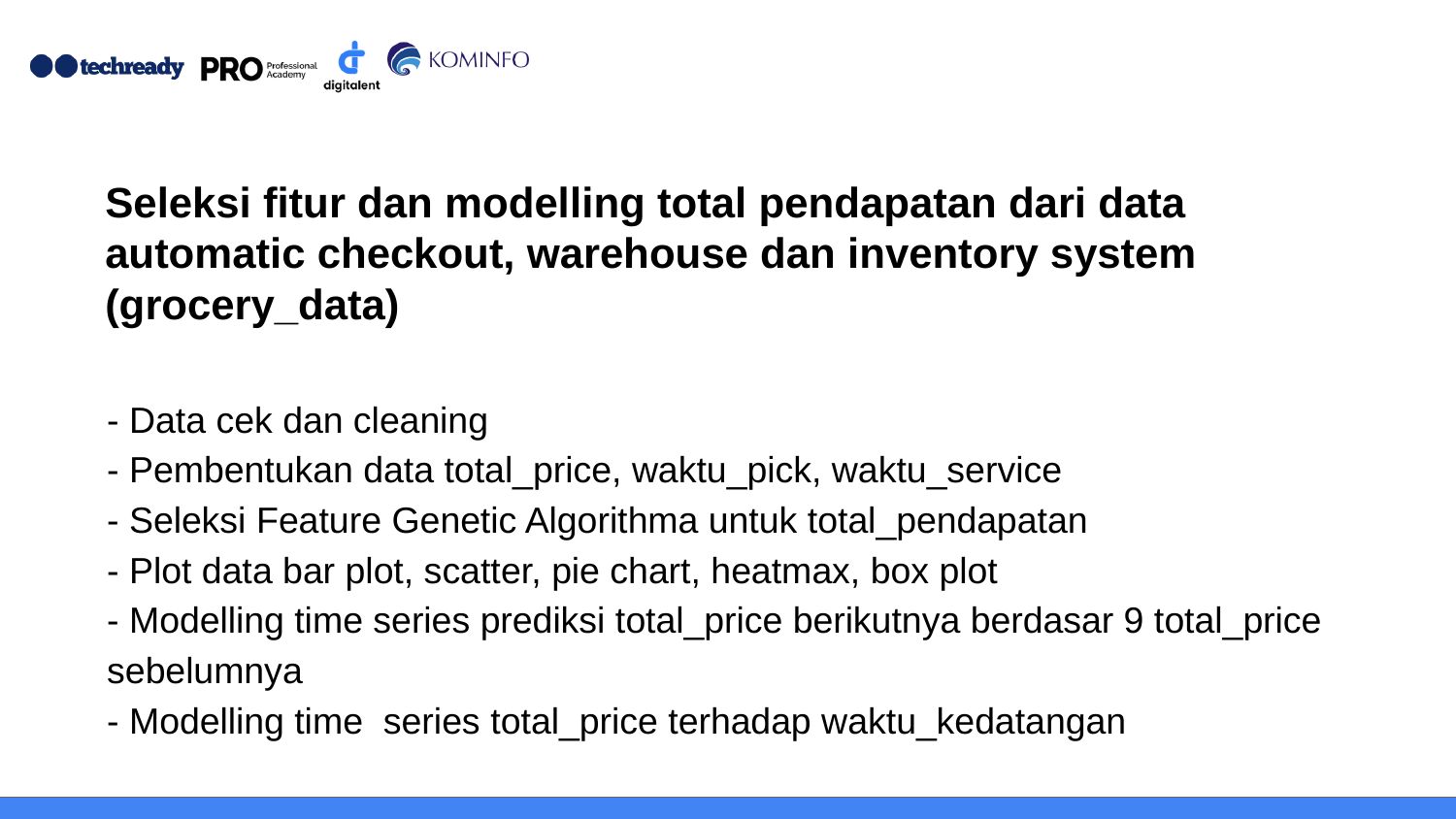

# Seleksi fitur dan modelling total pendapatan dari data automatic checkout, warehouse dan inventory system (grocery_data)
- Data cek dan cleaning
- Pembentukan data total_price, waktu_pick, waktu_service
- Seleksi Feature Genetic Algorithma untuk total_pendapatan
- Plot data bar plot, scatter, pie chart, heatmax, box plot
- Modelling time series prediksi total_price berikutnya berdasar 9 total_price sebelumnya
- Modelling time  series total_price terhadap waktu_kedatangan